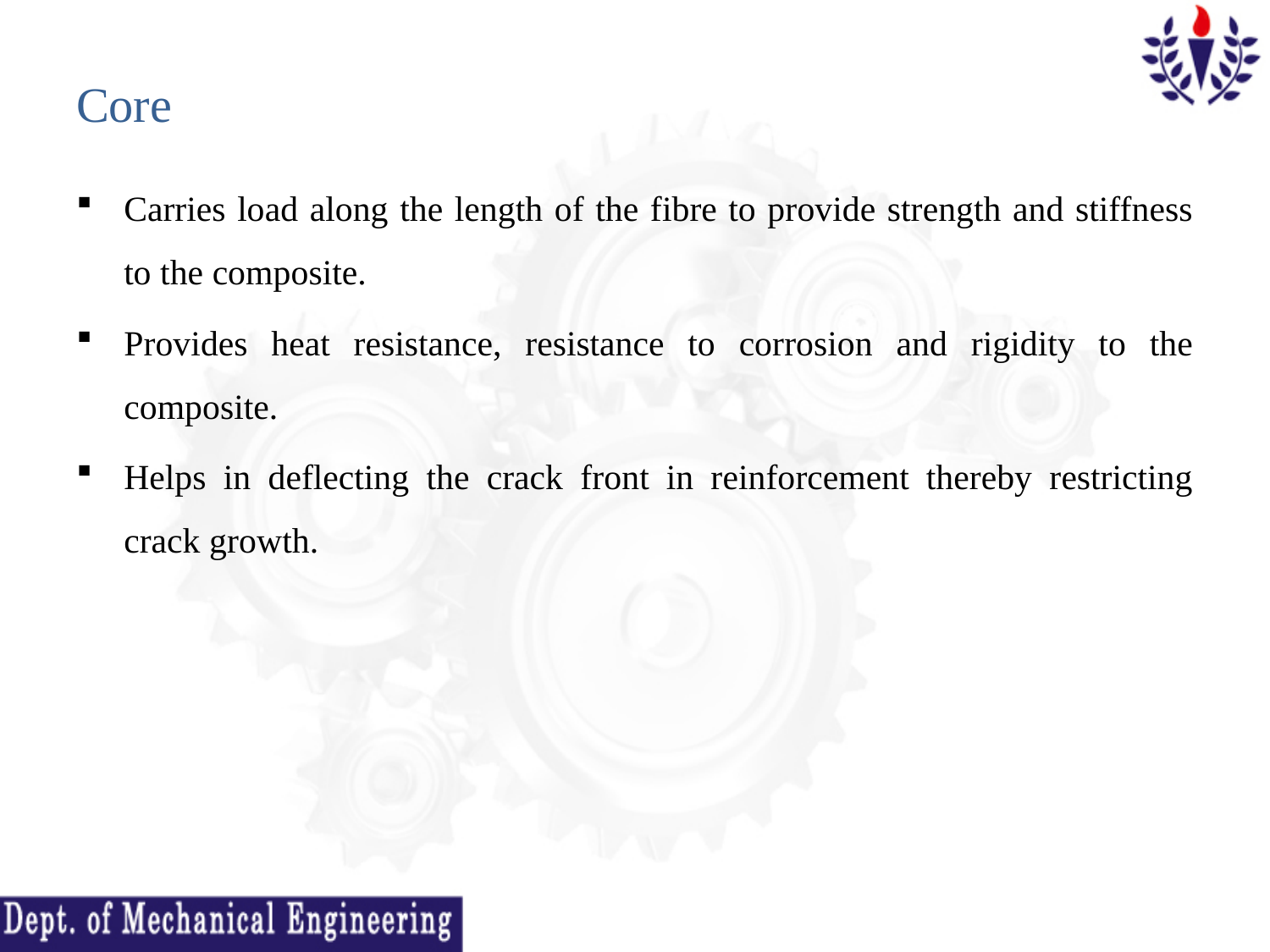

# Core
Carries load along the length of the fibre to provide strength and stiffness to the composite.
Provides heat resistance, resistance to corrosion and rigidity to the composite.
Helps in deflecting the crack front in reinforcement thereby restricting crack growth.